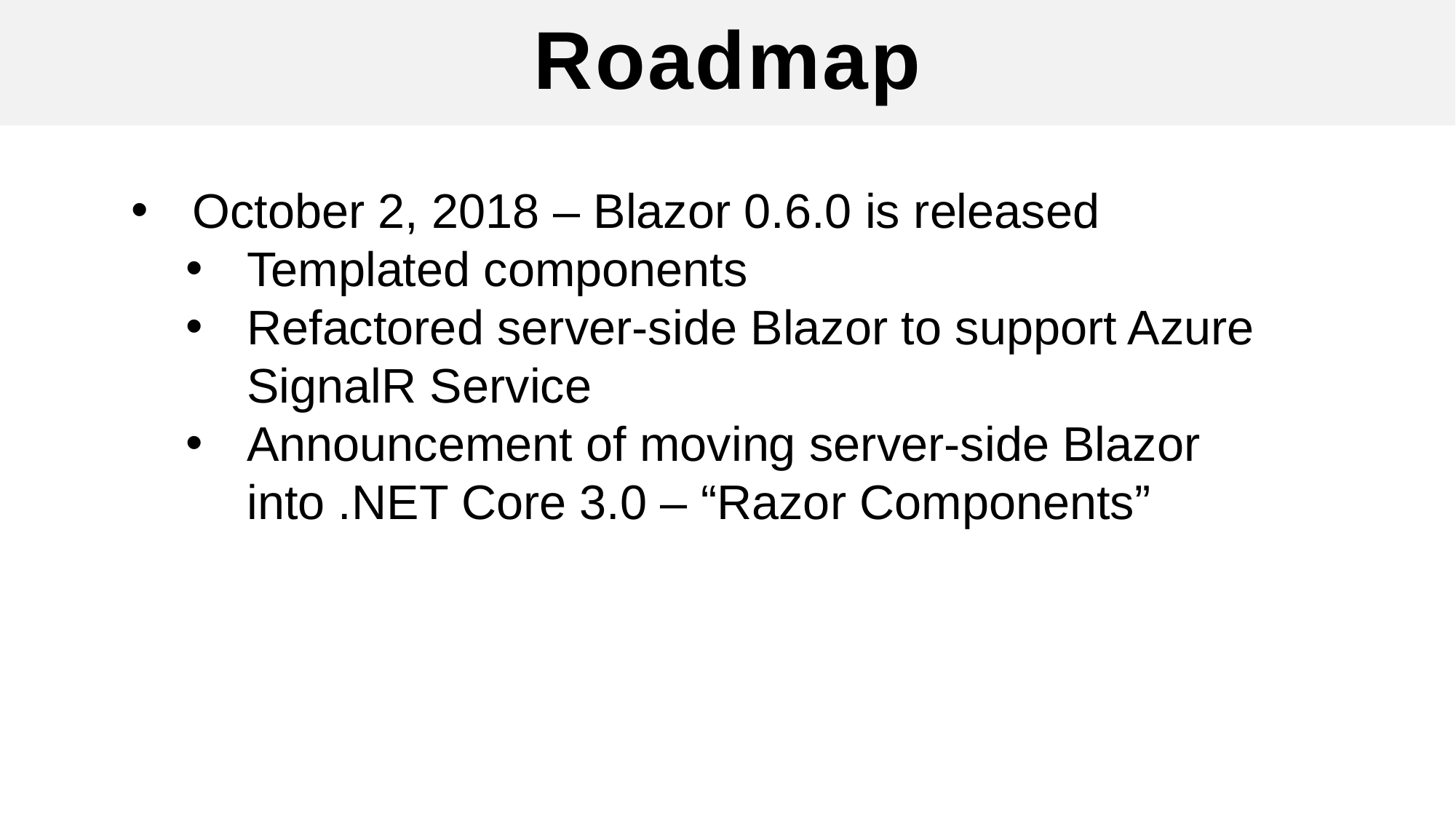

# Roadmap
October 2, 2018 – Blazor 0.6.0 is released
Templated components
Refactored server-side Blazor to support Azure SignalR Service
Announcement of moving server-side Blazor into .NET Core 3.0 – “Razor Components”